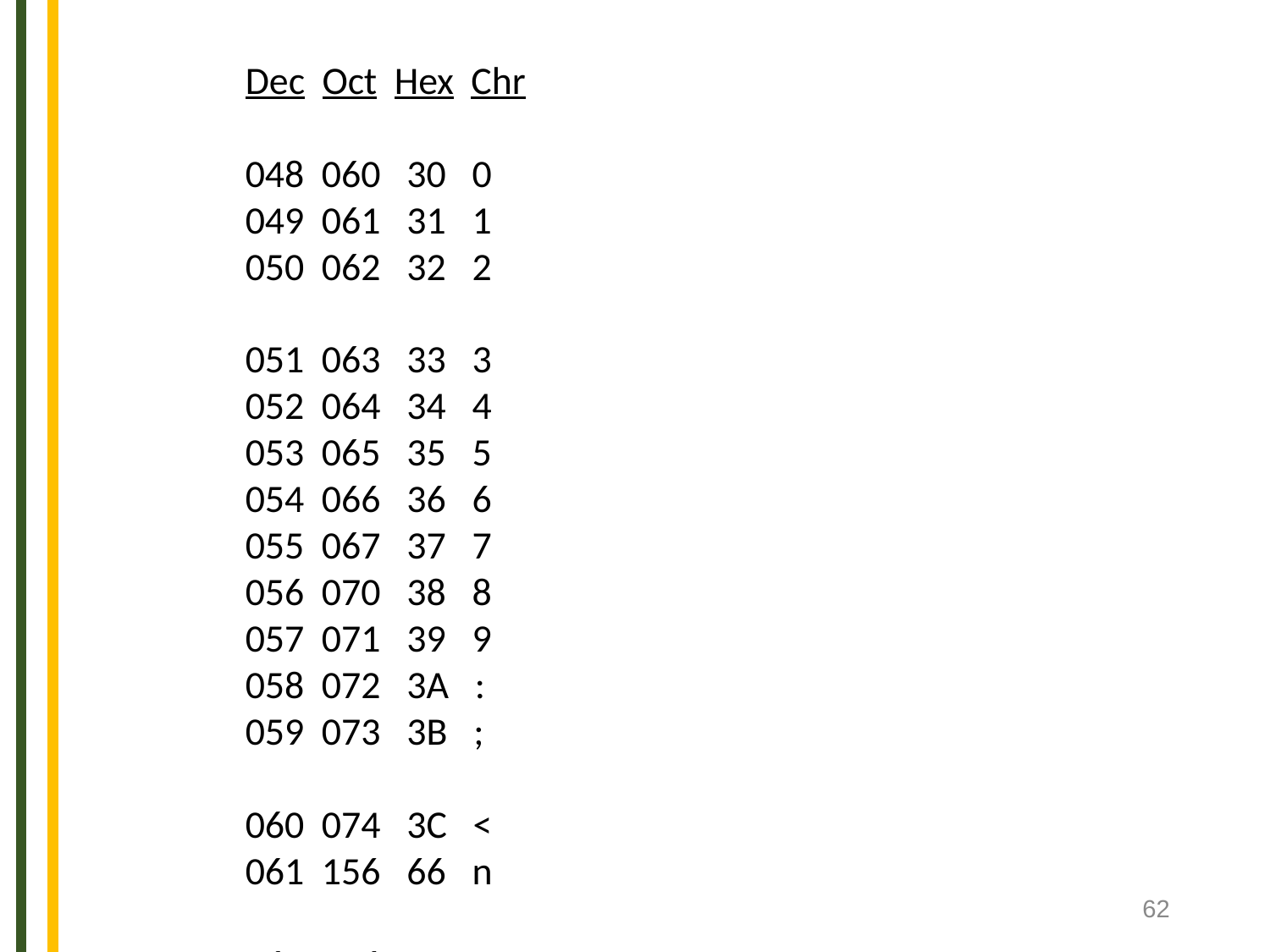

Dec  Oct  Hex  Chr
048  060   30   0
049  061   31   1
050  062   32   2
051  063   33   3
052  064   34   4
053  065   35   5
054  066   36   6
055  067   37   7
056  070   38   8
057  071   39   9
058  072   3A   :
059  073   3B   ;
060  074   3C   <
061  156   66   n
062  076   3E   >
063  077   3F   ?
064  100   40   @
62